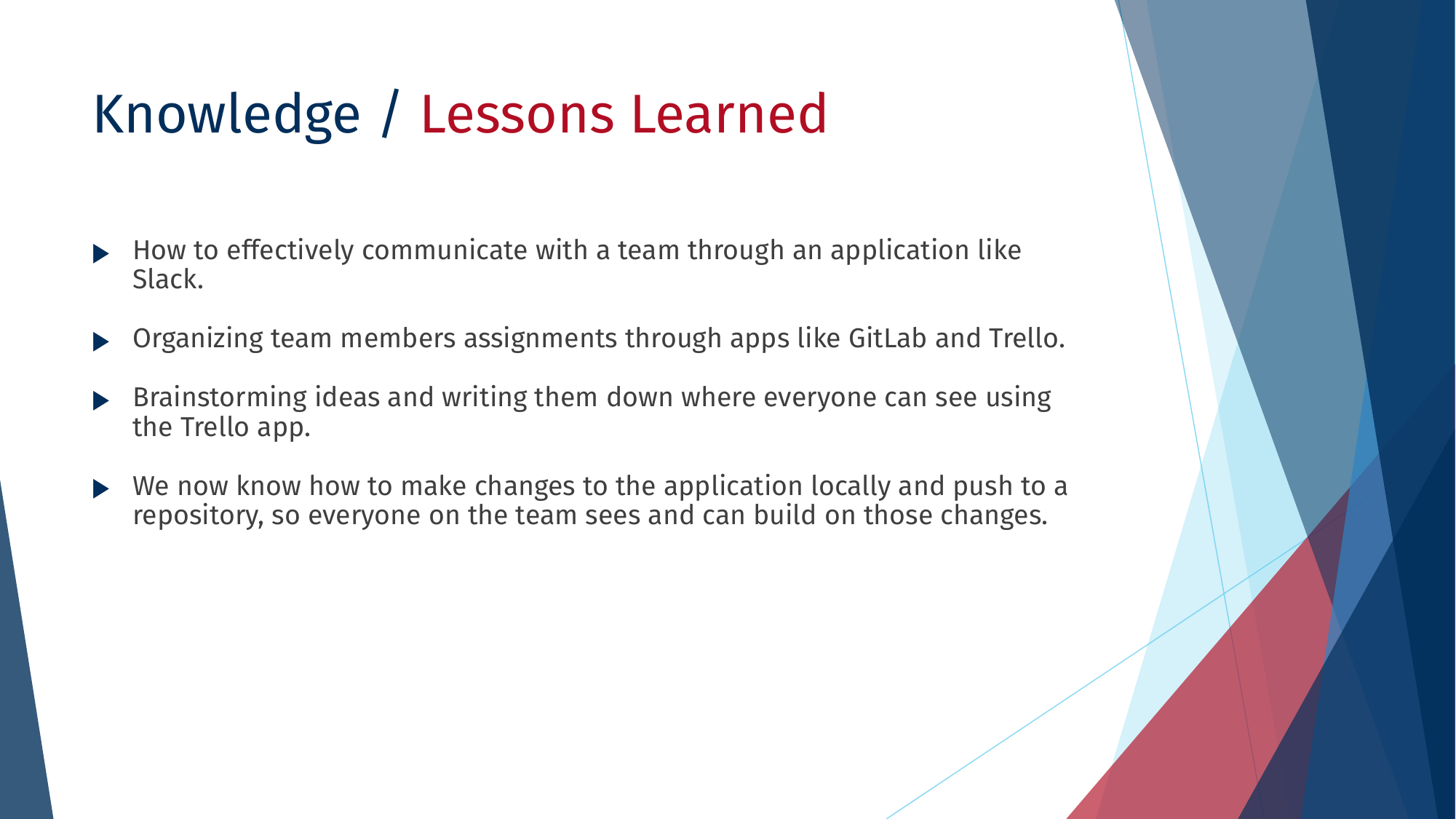

# Knowledge / Lessons Learned
How to effectively communicate with a team through an application like Slack.

Organizing team members assignments through apps like GitLab and Trello.

Brainstorming ideas and writing them down where everyone can see using the Trello app.

We now know how to make changes to the application locally and push to a repository, so everyone on the team sees and can build on those changes.